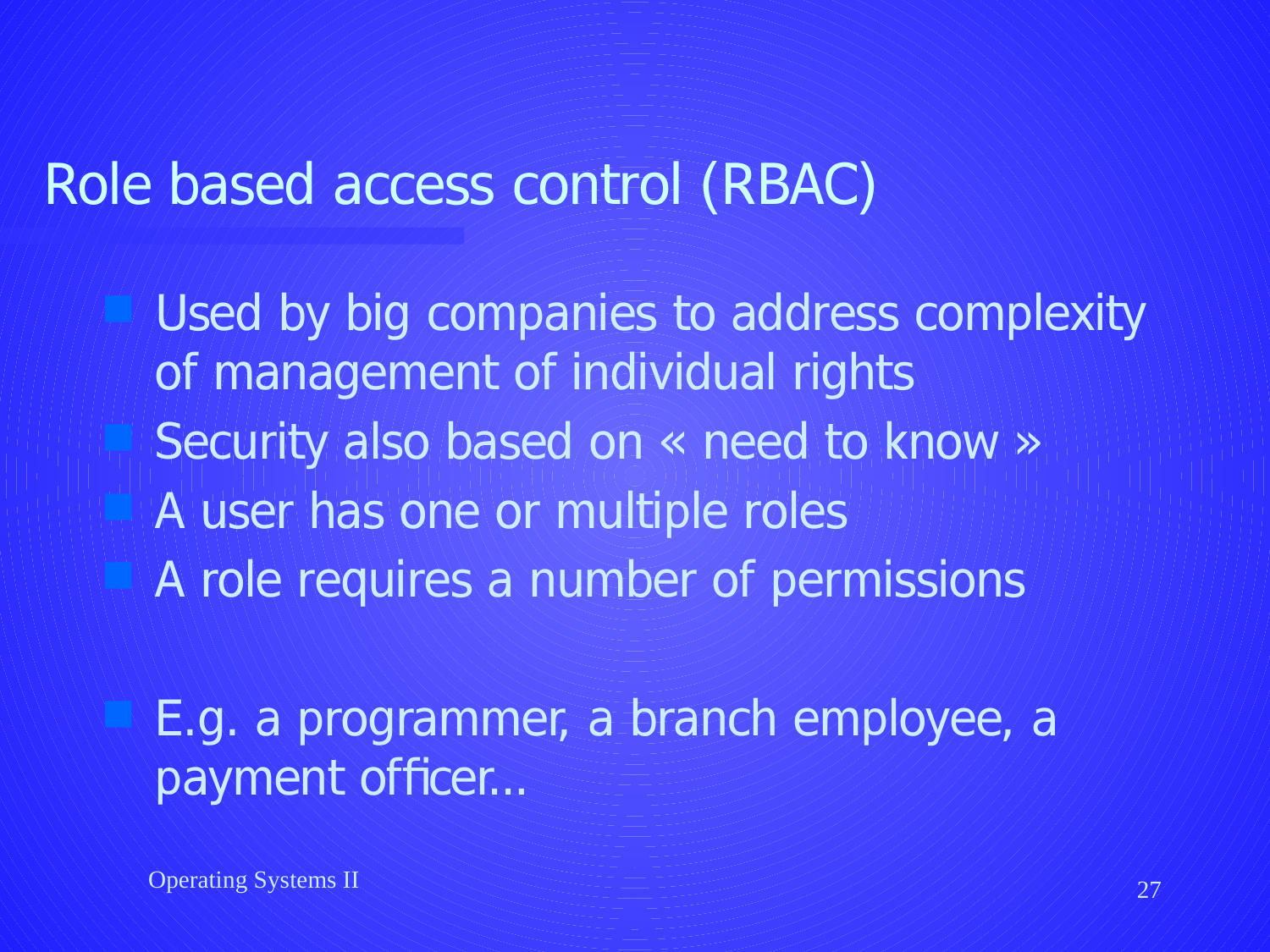

# Role based access control (RBAC)
Used by big companies to address complexity of management of individual rights
Security also based on « need to know »
A user has one or multiple roles
A role requires a number of permissions

E.g. a programmer, a branch employee, a payment officer…

Operating Systems II
27